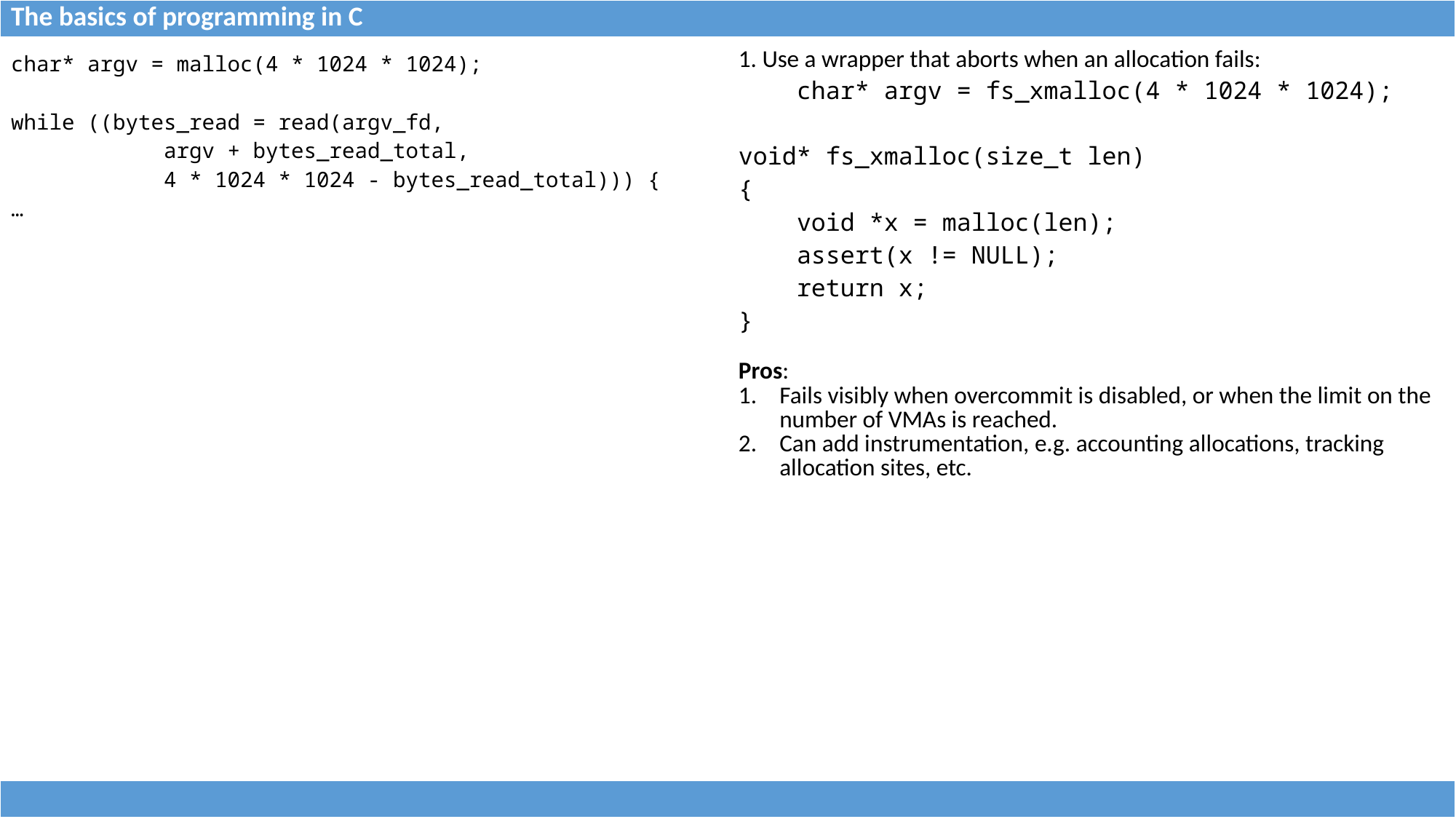

| The basics of programming in C |
| --- |
| char\* argv = malloc(4 \* 1024 \* 1024); while ((bytes\_read = read(argv\_fd, argv + bytes\_read\_total, 4 \* 1024 \* 1024 - bytes\_read\_total))) { … | 1. Use a wrapper that aborts when an allocation fails: char\* argv = fs\_xmalloc(4 \* 1024 \* 1024); void\* fs\_xmalloc(size\_t len) { void \*x = malloc(len); assert(x != NULL); return x; } Pros: Fails visibly when overcommit is disabled, or when the limit on the number of VMAs is reached. Can add instrumentation, e.g. accounting allocations, tracking allocation sites, etc. |
| --- | --- |
|  |
| --- |